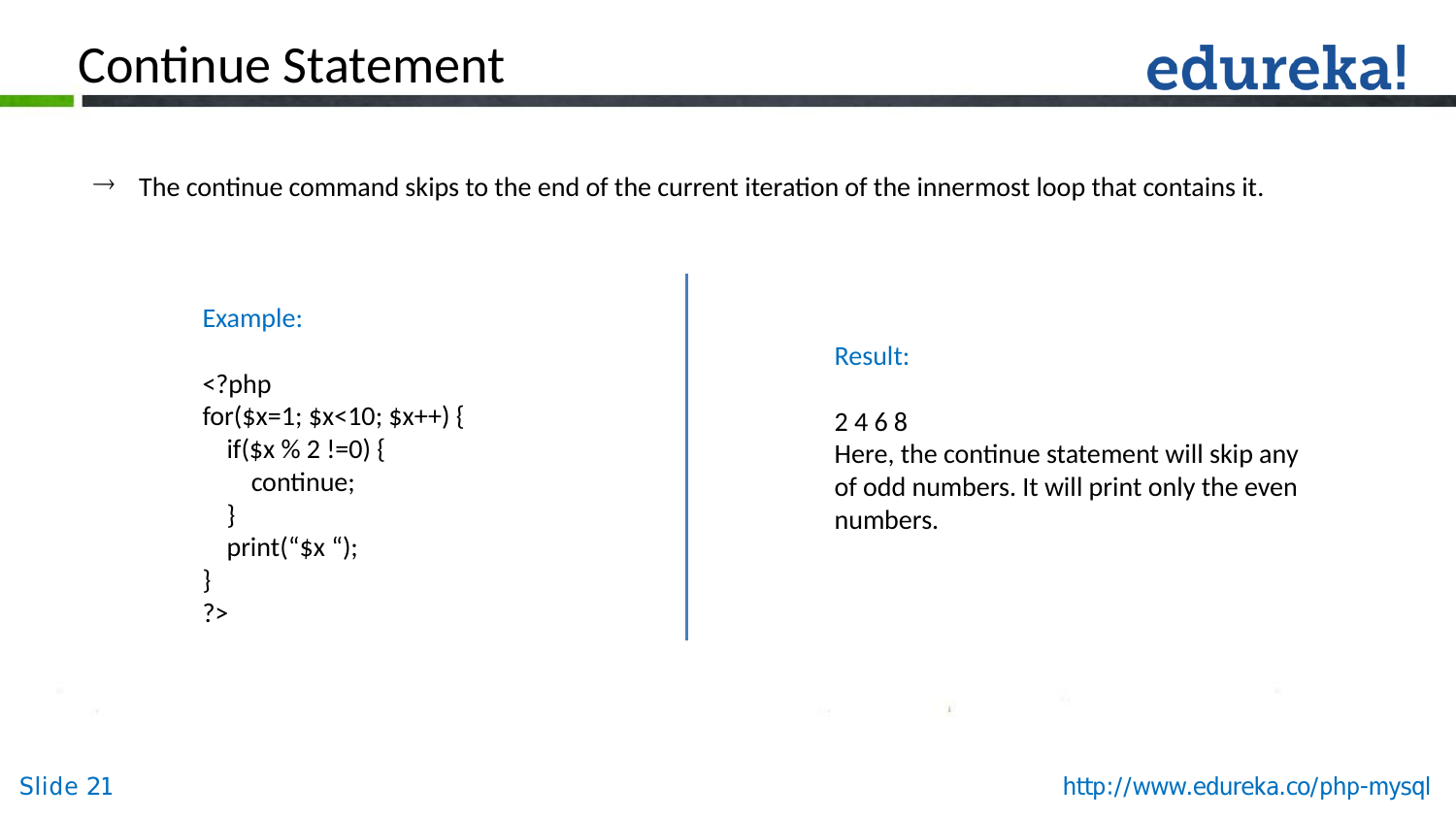

Continue Statement
The continue command skips to the end of the current iteration of the innermost loop that contains it.

Example:

<?php
for($x=1; $x<10; $x++) {
    if($x % 2 !=0) {
        continue;
    }
    print(“$x “);
}
?>

Result:

2 4 6 8
Here, the continue statement will skip any of odd numbers. It will print only the even numbers.